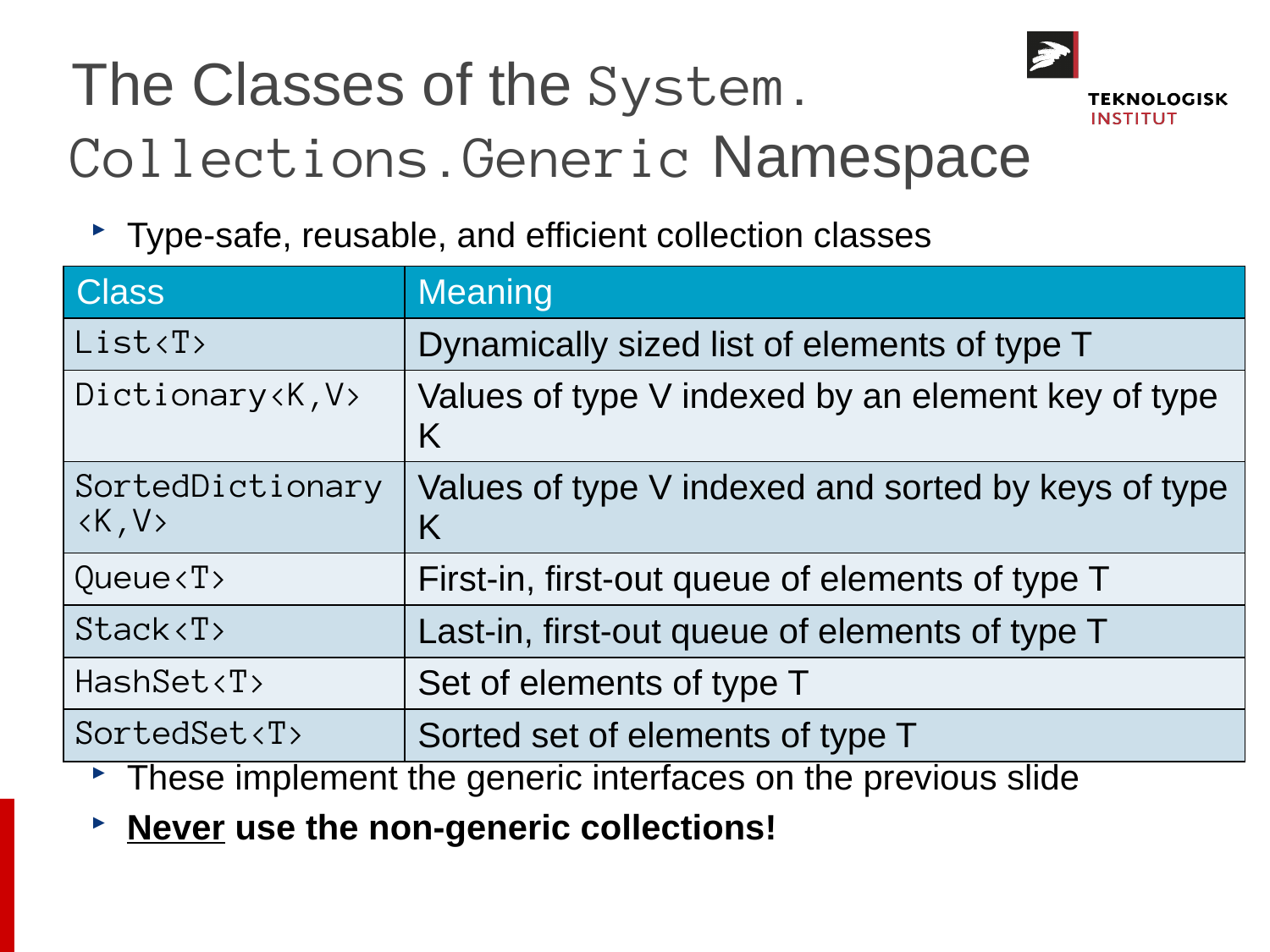

# The Classes of the System. Collections.Generic Namespace
Type-safe, reusable, and efficient collection classes

These implement the generic interfaces on the previous slide
Never use the non-generic collections!
| Class | Meaning |
| --- | --- |
| List<T> | Dynamically sized list of elements of type T |
| Dictionary<K,V> | Values of type V indexed by an element key of type K |
| SortedDictionary<K,V> | Values of type V indexed and sorted by keys of type K |
| Queue<T> | First-in, first-out queue of elements of type T |
| Stack<T> | Last-in, first-out queue of elements of type T |
| HashSet<T> | Set of elements of type T |
| SortedSet<T> | Sorted set of elements of type T |